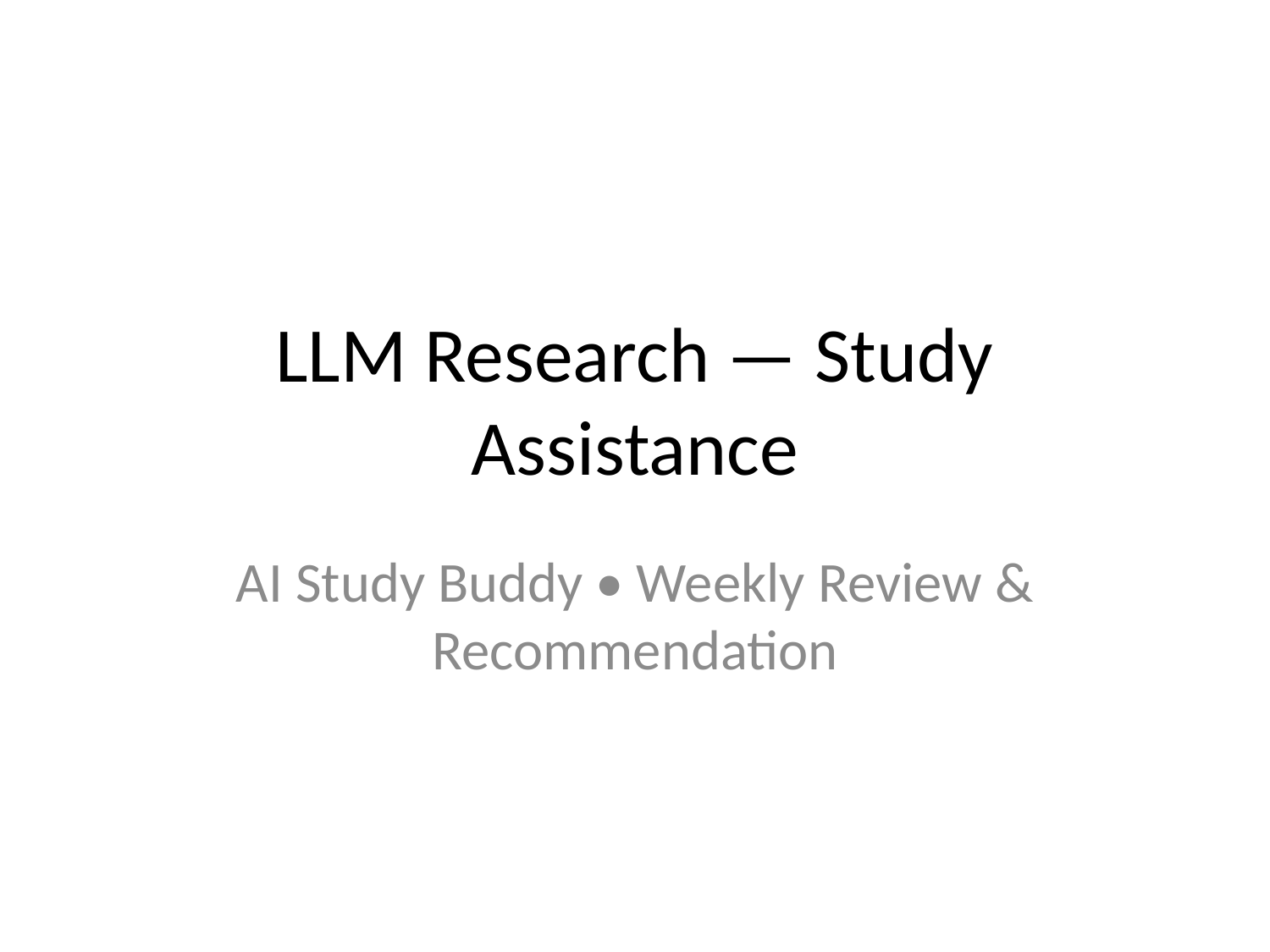

# LLM Research — Study Assistance
AI Study Buddy • Weekly Review & Recommendation